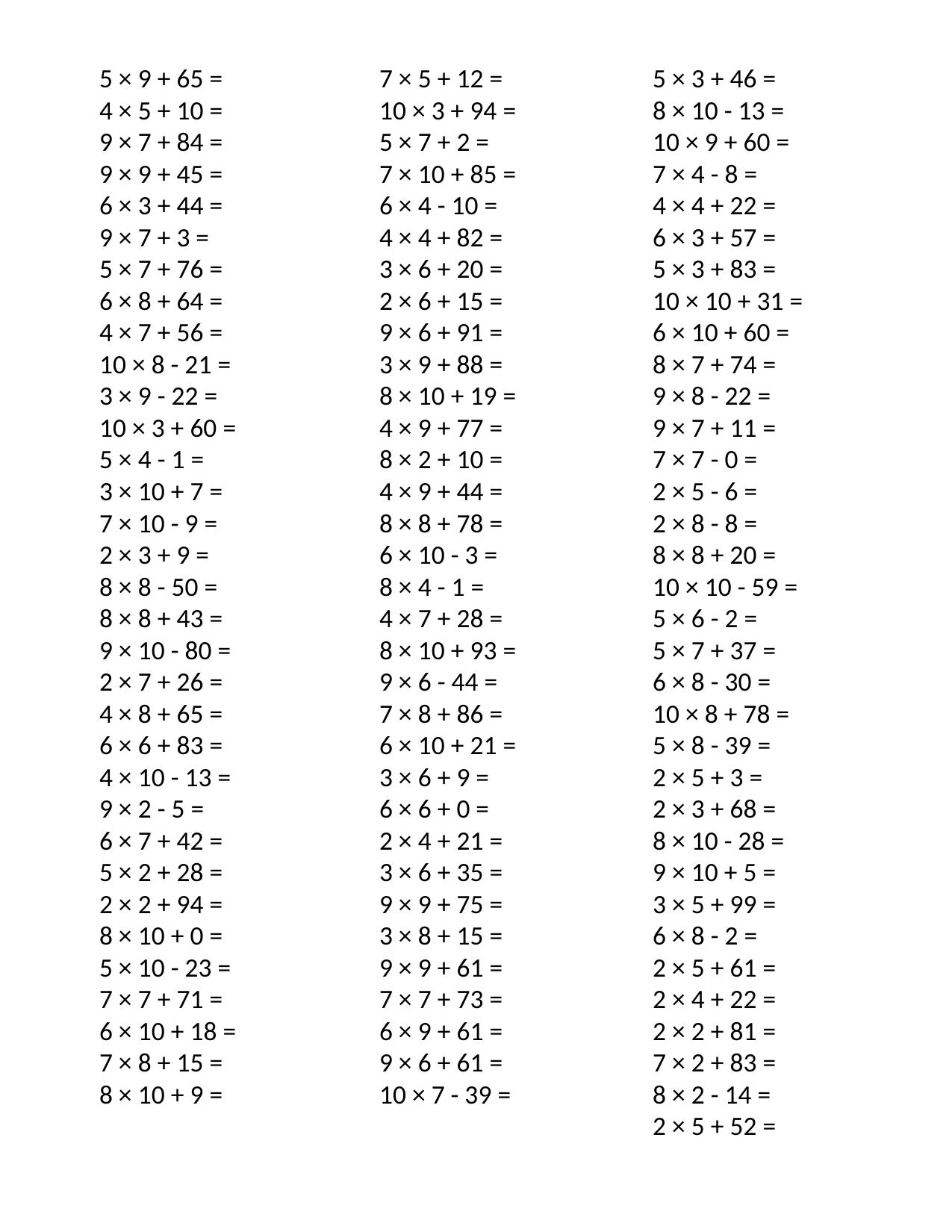

5 × 9 + 65 =
4 × 5 + 10 =
9 × 7 + 84 =
9 × 9 + 45 =
6 × 3 + 44 =
9 × 7 + 3 =
5 × 7 + 76 =
6 × 8 + 64 =
4 × 7 + 56 =
10 × 8 - 21 =
3 × 9 - 22 =
10 × 3 + 60 =
5 × 4 - 1 =
3 × 10 + 7 =
7 × 10 - 9 =
2 × 3 + 9 =
8 × 8 - 50 =
8 × 8 + 43 =
9 × 10 - 80 =
2 × 7 + 26 =
4 × 8 + 65 =
6 × 6 + 83 =
4 × 10 - 13 =
9 × 2 - 5 =
6 × 7 + 42 =
5 × 2 + 28 =
2 × 2 + 94 =
8 × 10 + 0 =
5 × 10 - 23 =
7 × 7 + 71 =
6 × 10 + 18 =
7 × 8 + 15 =
8 × 10 + 9 =

7 × 5 + 12 =
10 × 3 + 94 =
5 × 7 + 2 =
7 × 10 + 85 =
6 × 4 - 10 =
4 × 4 + 82 =
3 × 6 + 20 =
2 × 6 + 15 =
9 × 6 + 91 =
3 × 9 + 88 =
8 × 10 + 19 =
4 × 9 + 77 =
8 × 2 + 10 =
4 × 9 + 44 =
8 × 8 + 78 =
6 × 10 - 3 =
8 × 4 - 1 =
4 × 7 + 28 =
8 × 10 + 93 =
9 × 6 - 44 =
7 × 8 + 86 =
6 × 10 + 21 =
3 × 6 + 9 =
6 × 6 + 0 =
2 × 4 + 21 =
3 × 6 + 35 =
9 × 9 + 75 =
3 × 8 + 15 =
9 × 9 + 61 =
7 × 7 + 73 =
6 × 9 + 61 =
9 × 6 + 61 =
10 × 7 - 39 =

5 × 3 + 46 =
8 × 10 - 13 =
10 × 9 + 60 =
7 × 4 - 8 =
4 × 4 + 22 =
6 × 3 + 57 =
5 × 3 + 83 =
10 × 10 + 31 =
6 × 10 + 60 =
8 × 7 + 74 =
9 × 8 - 22 =
9 × 7 + 11 =
7 × 7 - 0 =
2 × 5 - 6 =
2 × 8 - 8 =
8 × 8 + 20 =
10 × 10 - 59 =
5 × 6 - 2 =
5 × 7 + 37 =
6 × 8 - 30 =
10 × 8 + 78 =
5 × 8 - 39 =
2 × 5 + 3 =
2 × 3 + 68 =
8 × 10 - 28 =
9 × 10 + 5 =
3 × 5 + 99 =
6 × 8 - 2 =
2 × 5 + 61 =
2 × 4 + 22 =
2 × 2 + 81 =
7 × 2 + 83 =
8 × 2 - 14 =
2 × 5 + 52 =